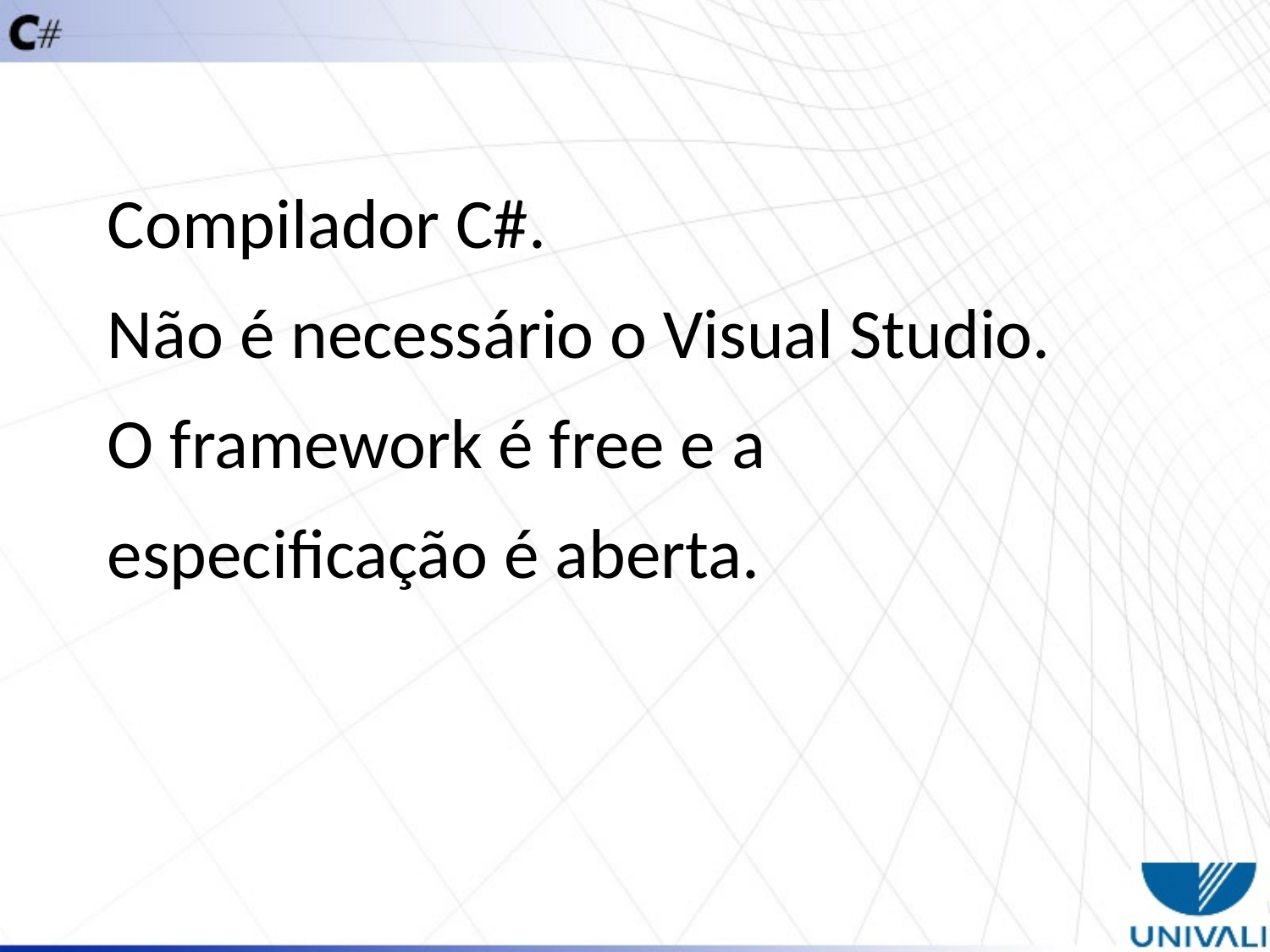

Compilador C#.
Não é necessário o Visual Studio.
O framework é free e a especificação é aberta.